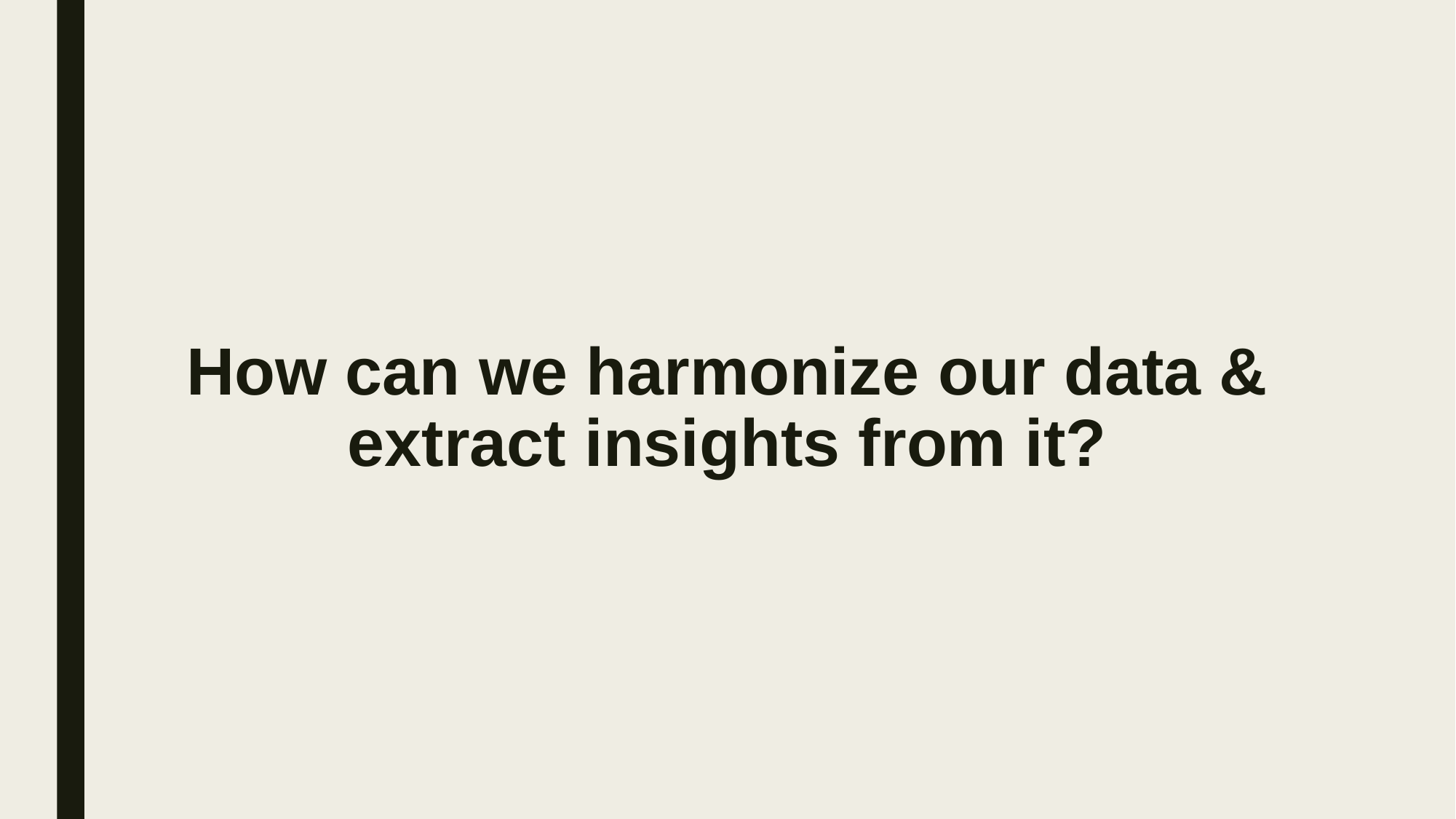

# How can we harmonize our data & extract insights from it?